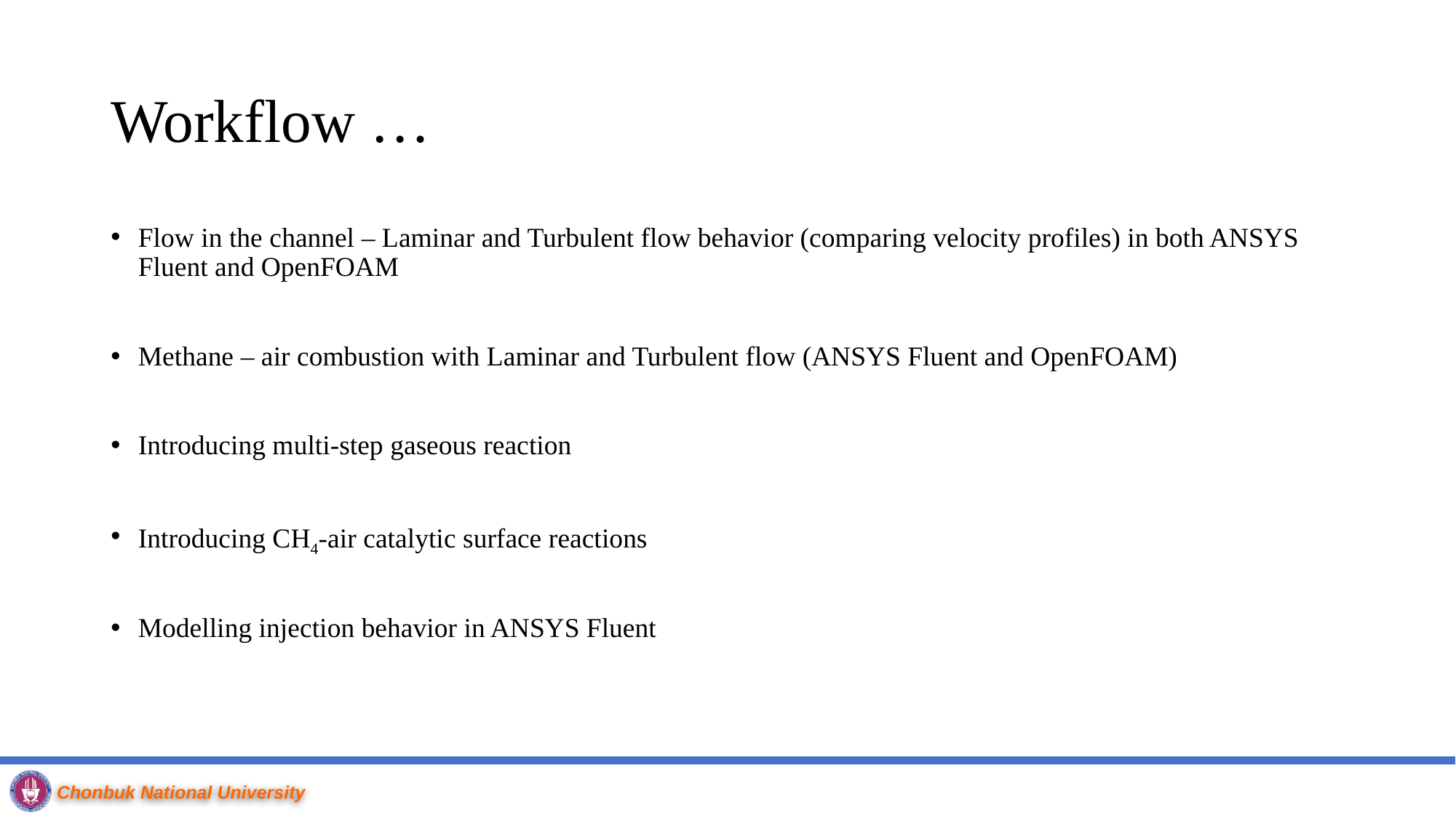

# Workflow …
Flow in the channel – Laminar and Turbulent flow behavior (comparing velocity profiles) in both ANSYS Fluent and OpenFOAM

Methane – air combustion with Laminar and Turbulent flow (ANSYS Fluent and OpenFOAM)

Introducing multi-step gaseous reaction

Introducing CH4-air catalytic surface reactions

Modelling injection behavior in ANSYS Fluent